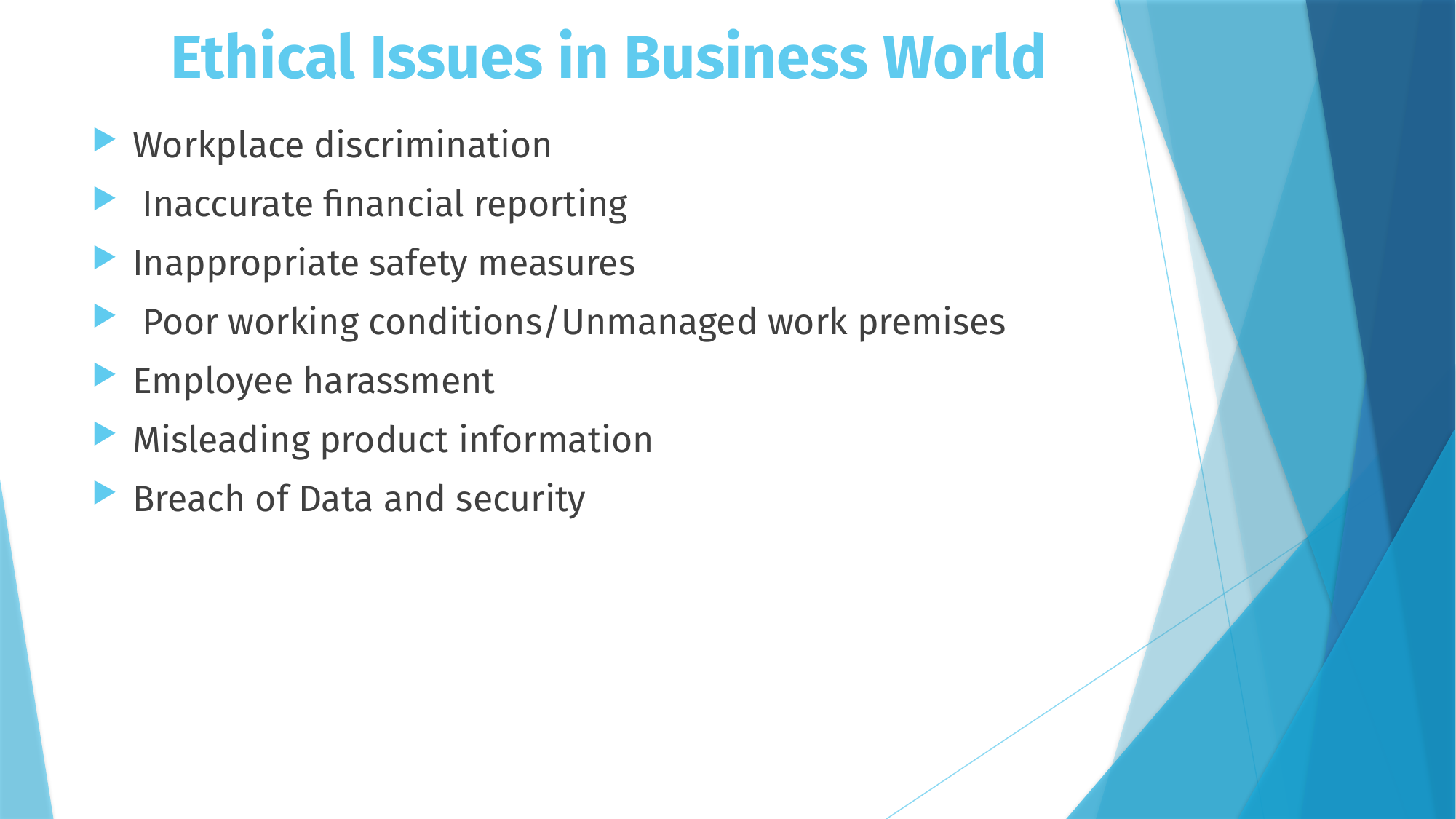

# Ethical Issues in Business World
Workplace discrimination
 Inaccurate financial reporting
Inappropriate safety measures
 Poor working conditions/Unmanaged work premises
Employee harassment
Misleading product information
Breach of Data and security